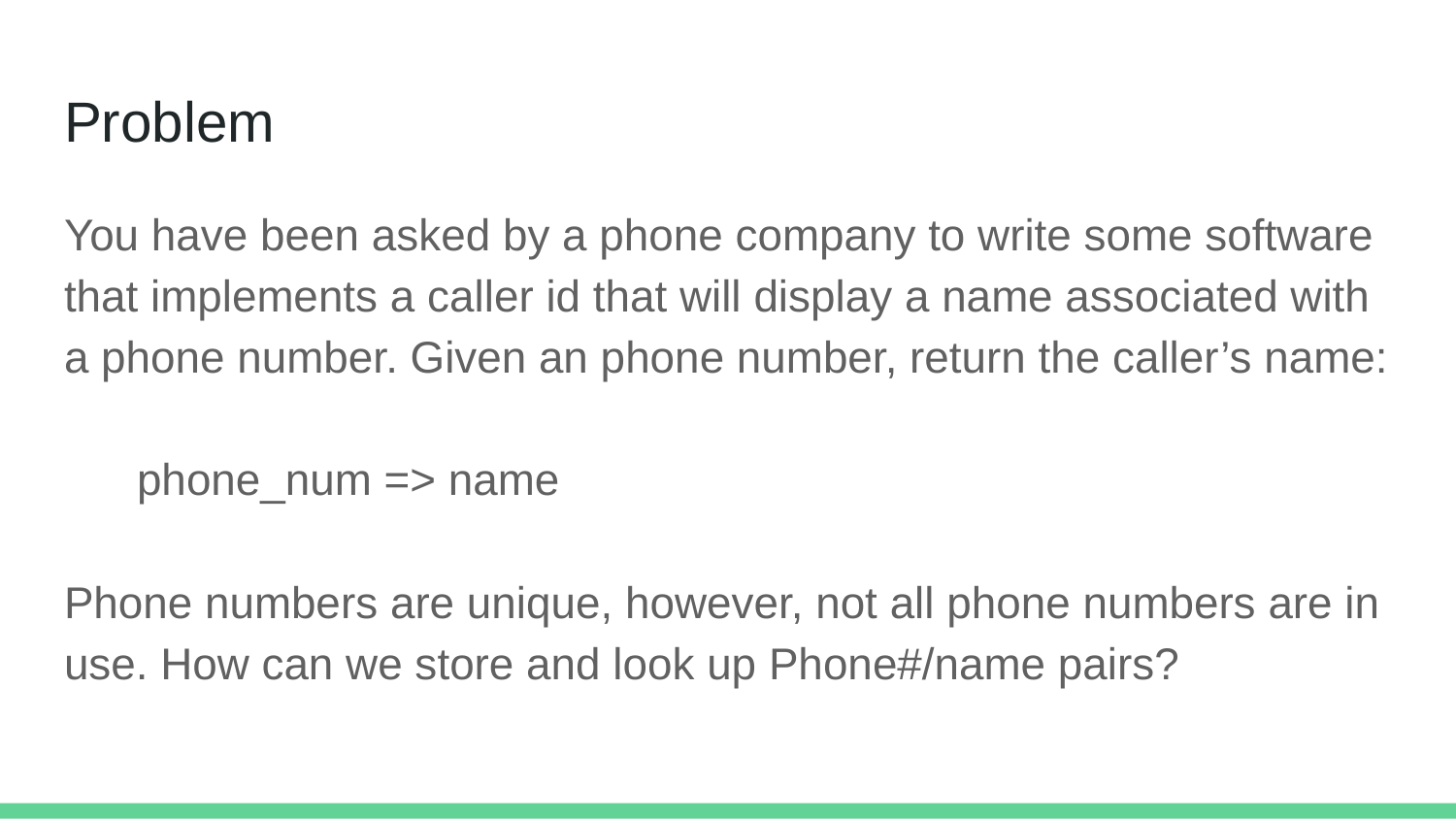

# Problem
You have been asked by a phone company to write some software that implements a caller id that will display a name associated with a phone number. Given an phone number, return the caller’s name:

phone_num => name

Phone numbers are unique, however, not all phone numbers are in use. How can we store and look up Phone#/name pairs?